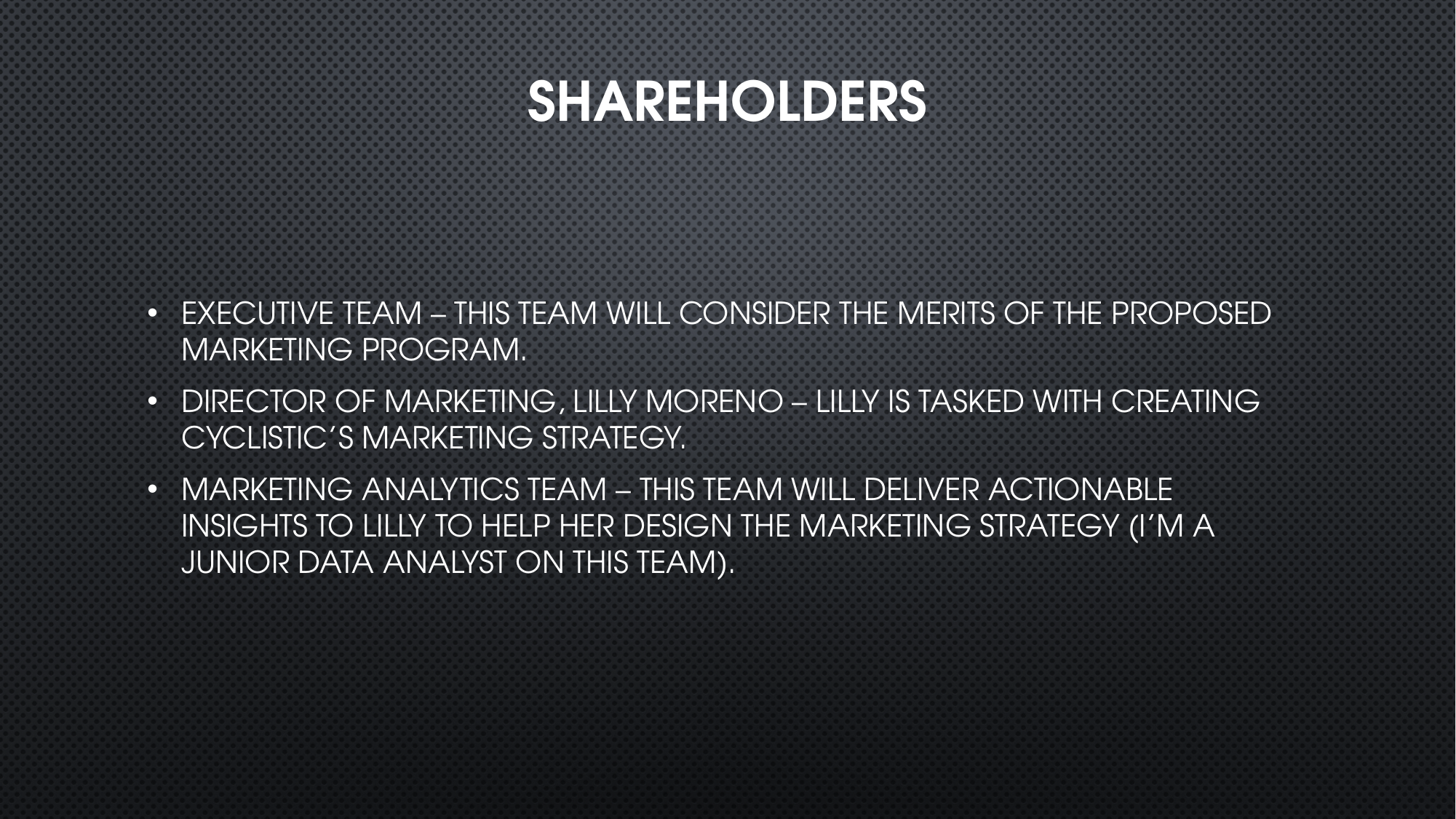

# Shareholders
Executive Team – This team will consider the merits of the proposed marketing program.
Director of Marketing, Lilly Moreno – Lilly is tasked with creating Cyclistic’s marketing strategy.
Marketing Analytics team – This team will deliver actionable insights to Lilly to help her design the marketing strategy (I’m a junior Data Analyst on this team).